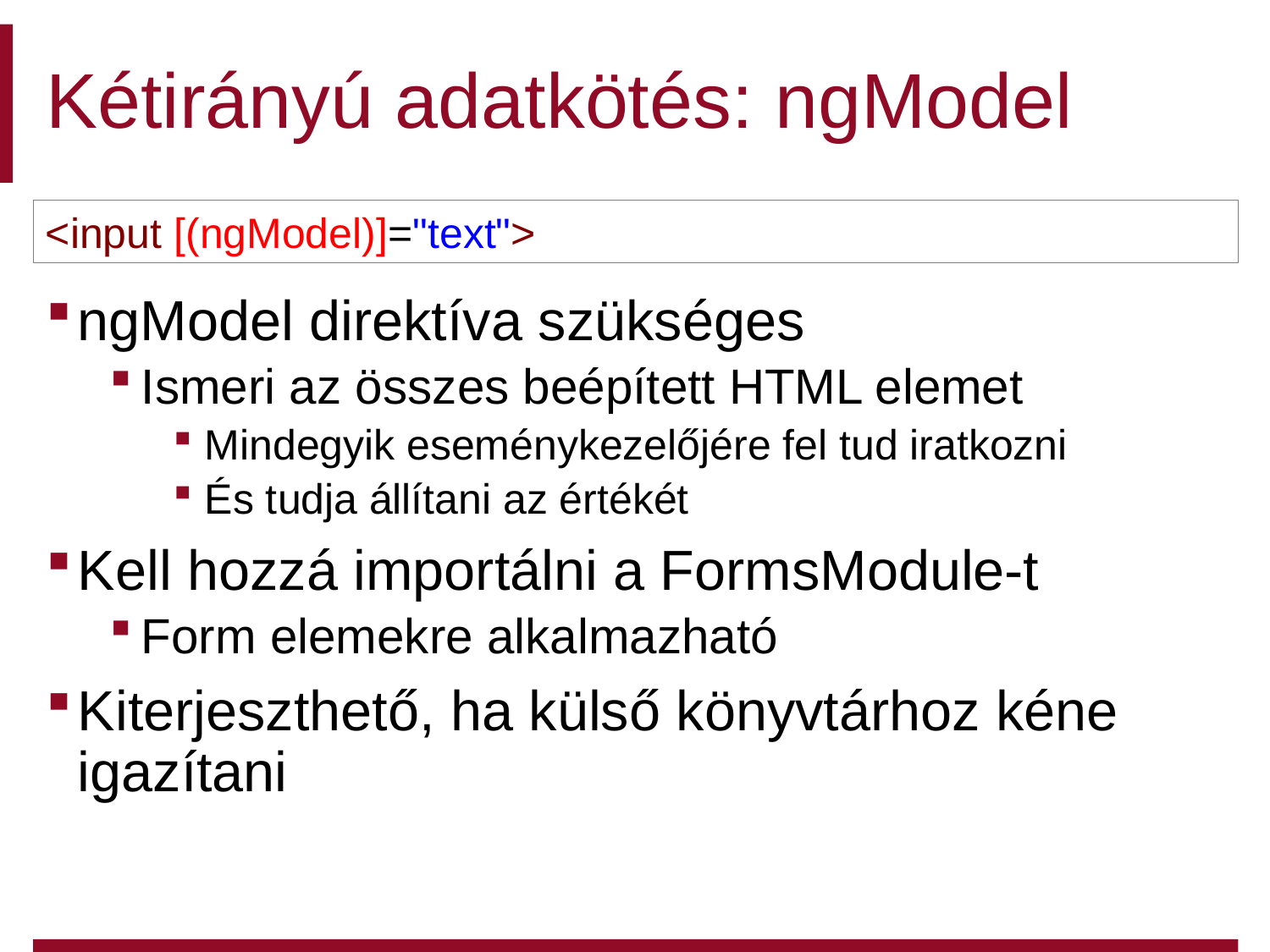

# Kétirányú adatkötés: ngModel

ngModel direktíva szükséges
Ismeri az összes beépített HTML elemet
Mindegyik eseménykezelőjére fel tud iratkozni
És tudja állítani az értékét
Kell hozzá importálni a FormsModule-t
Form elemekre alkalmazható
Kiterjeszthető, ha külső könyvtárhoz kéne igazítani
<input [(ngModel)]="text">